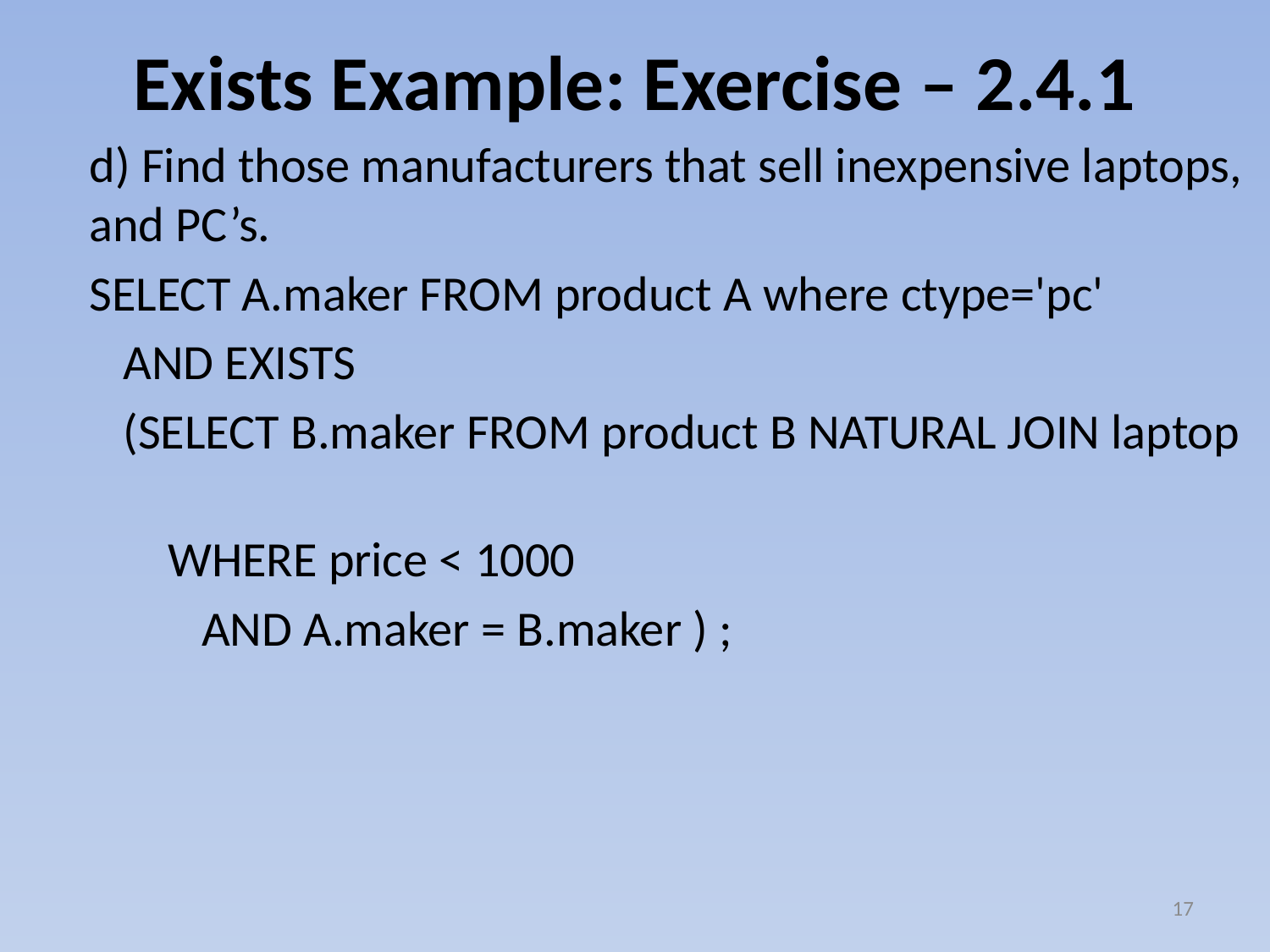

# Exists Example: Exercise – 2.4.1
d) Find those manufacturers that sell inexpensive laptops, and PC’s.
SELECT A.maker FROM product A where ctype='pc'
   AND EXISTS
   (SELECT B.maker FROM product B NATURAL JOIN laptop
       WHERE price < 1000
          AND A.maker = B.maker ) ;
17